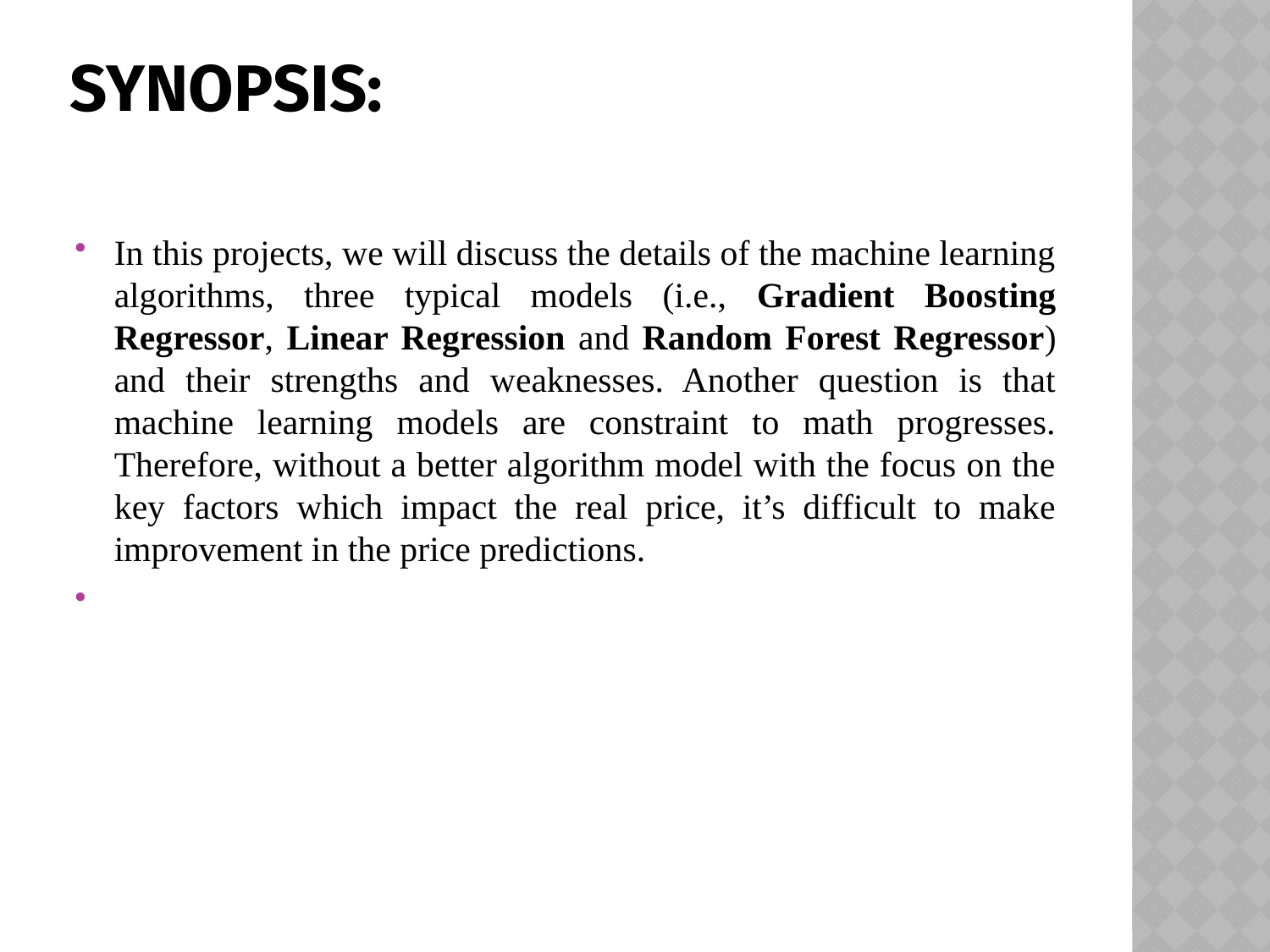

# Synopsis:
In this projects, we will discuss the details of the machine learning algorithms, three typical models (i.e., Gradient Boosting Regressor, Linear Regression and Random Forest Regressor) and their strengths and weaknesses. Another question is that machine learning models are constraint to math progresses. Therefore, without a better algorithm model with the focus on the key factors which impact the real price, it’s difficult to make improvement in the price predictions.